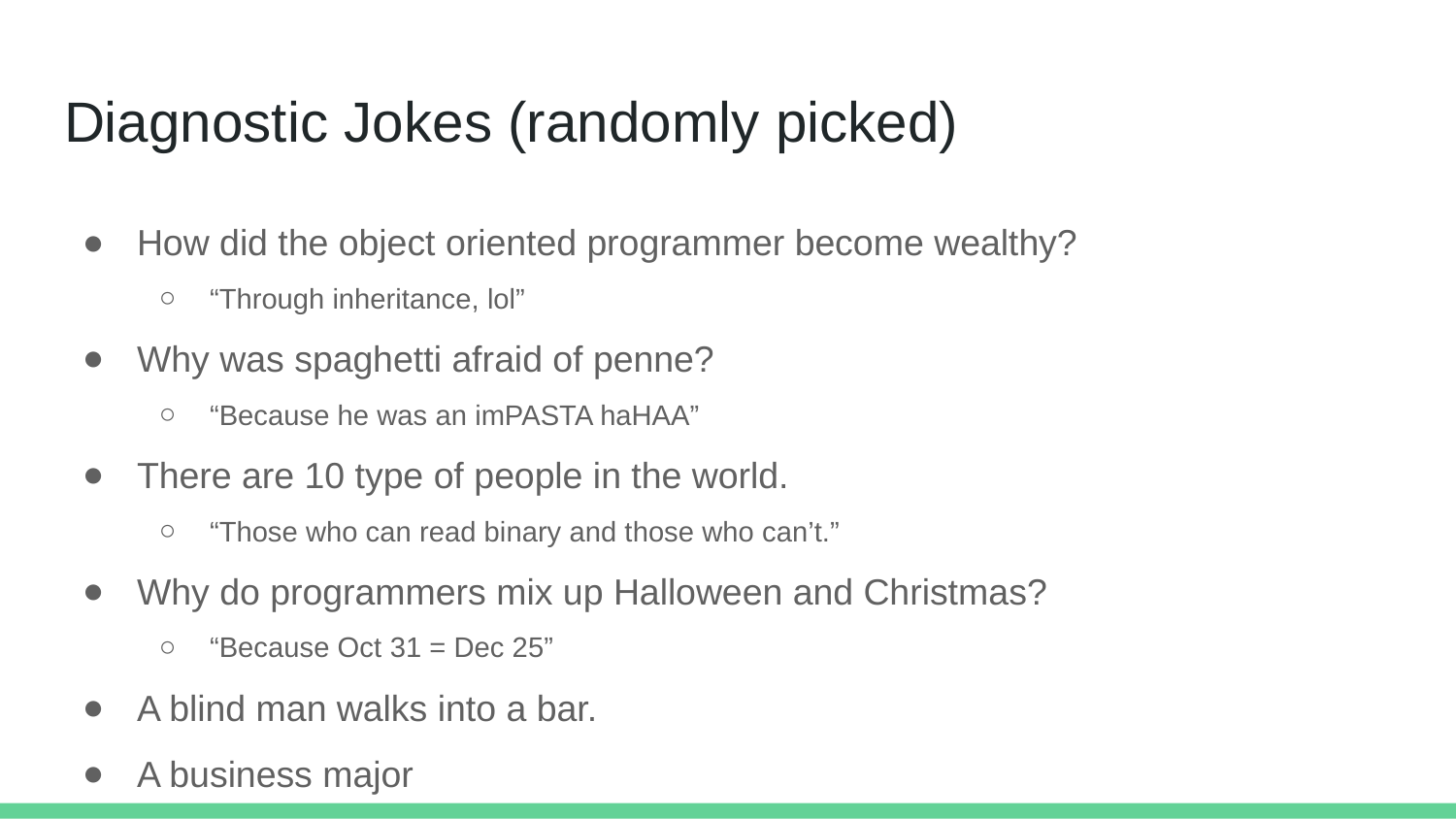

# Diagnostic Jokes (randomly picked)
How did the object oriented programmer become wealthy?
“Through inheritance, lol”
Why was spaghetti afraid of penne?
“Because he was an imPASTA haHAA”
There are 10 type of people in the world.
“Those who can read binary and those who can’t.”
Why do programmers mix up Halloween and Christmas?
“Because Oct 31 = Dec 25”
A blind man walks into a bar.
A business major